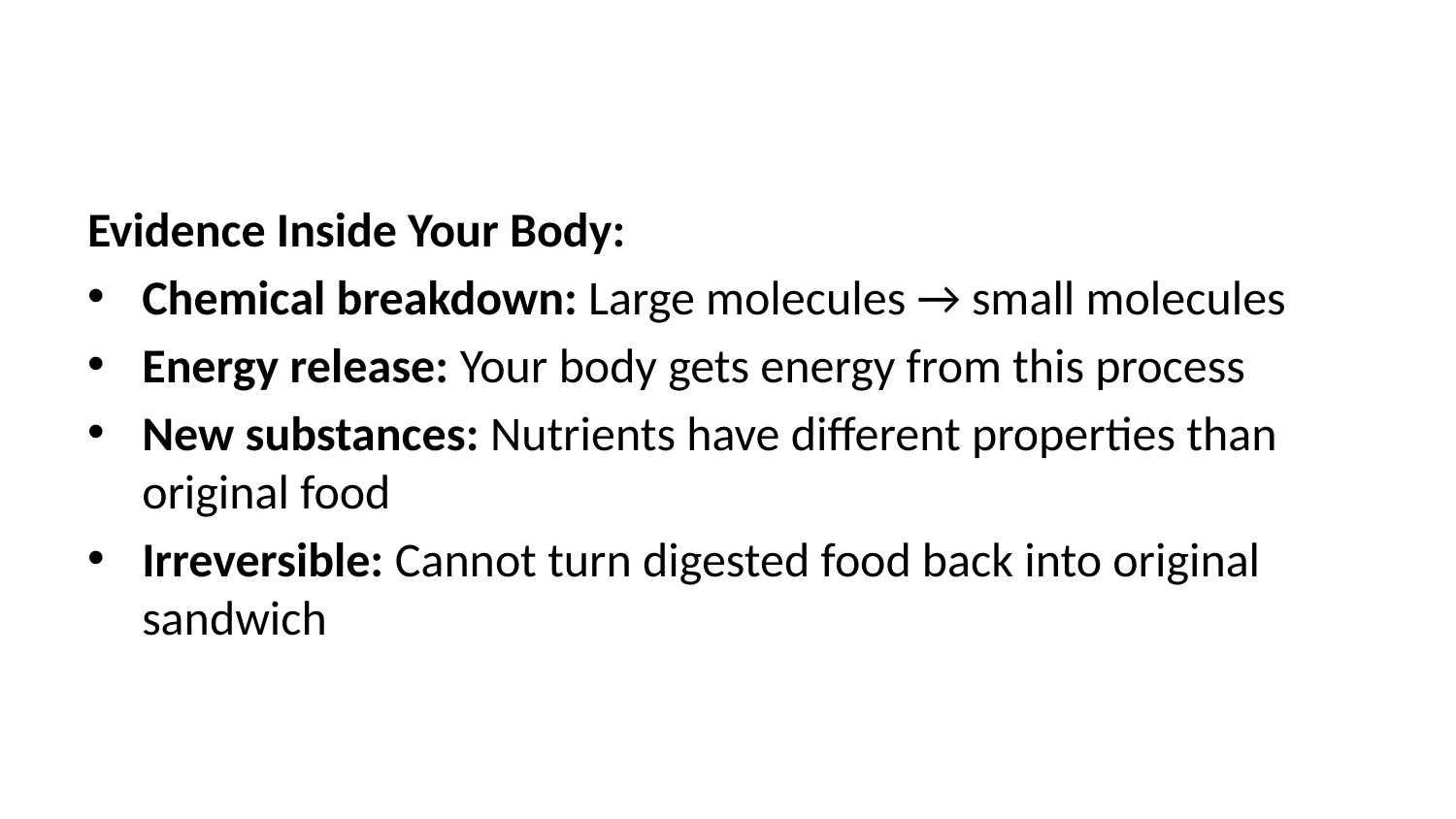

Evidence Inside Your Body:
Chemical breakdown: Large molecules → small molecules
Energy release: Your body gets energy from this process
New substances: Nutrients have different properties than original food
Irreversible: Cannot turn digested food back into original sandwich